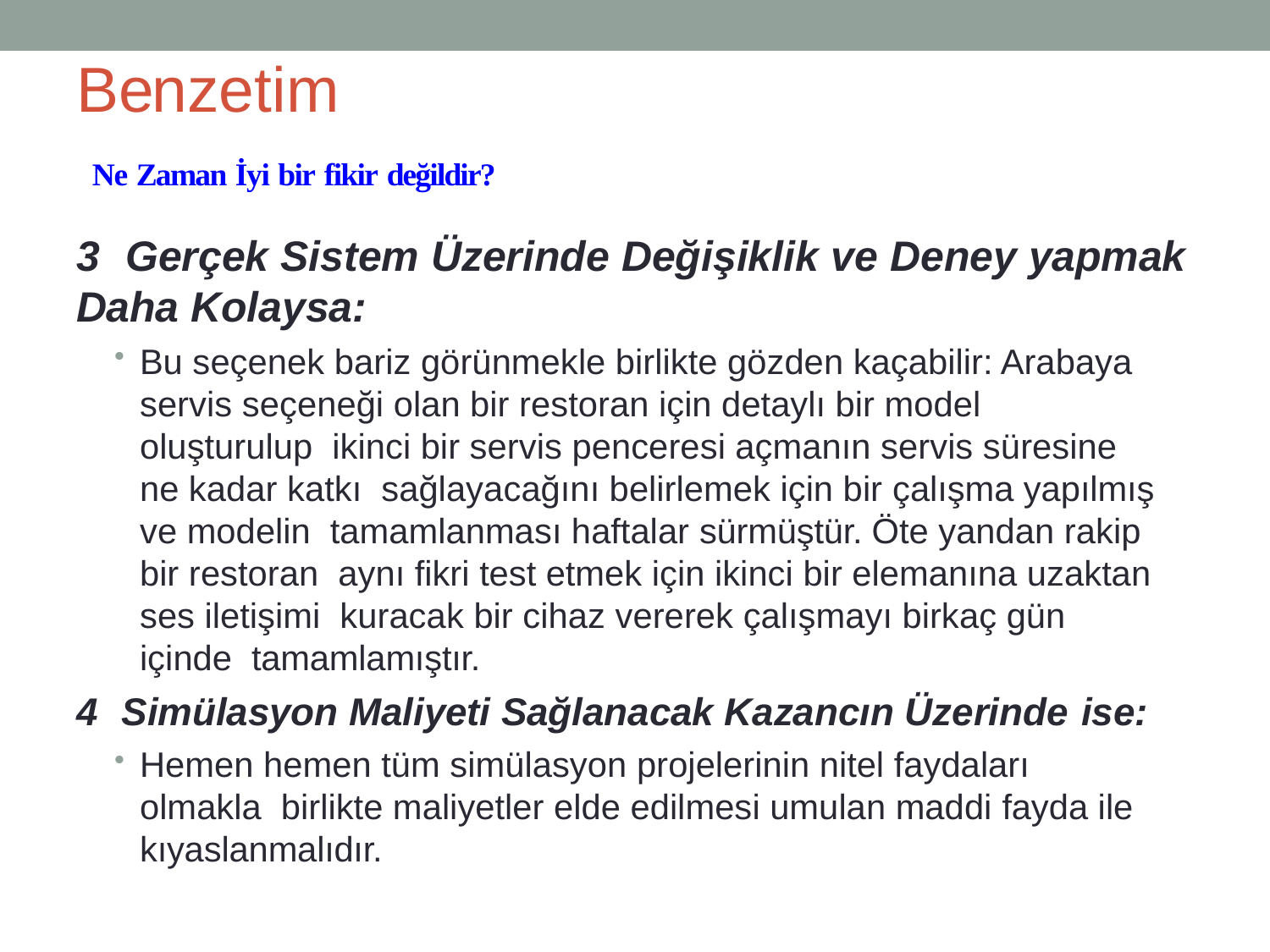

# Benzetim
Ne Zaman İyi bir fikir değildir?

Gerçek Sistem Üzerinde Değişiklik ve Deney yapmak
Daha Kolaysa:
Bu seçenek bariz görünmekle birlikte gözden kaçabilir: Arabaya  servis seçeneği olan bir restoran için detaylı bir model oluşturulup  ikinci bir servis penceresi açmanın servis süresine ne kadar katkı  sağlayacağını belirlemek için bir çalışma yapılmış ve modelin  tamamlanması haftalar sürmüştür. Öte yandan rakip bir restoran  aynı fikri test etmek için ikinci bir elemanına uzaktan ses iletişimi  kuracak bir cihaz vererek çalışmayı birkaç gün içinde  tamamlamıştır.
Simülasyon Maliyeti Sağlanacak Kazancın Üzerinde ise:
Hemen hemen tüm simülasyon projelerinin nitel faydaları olmakla  birlikte maliyetler elde edilmesi umulan maddi fayda ile  kıyaslanmalıdır.